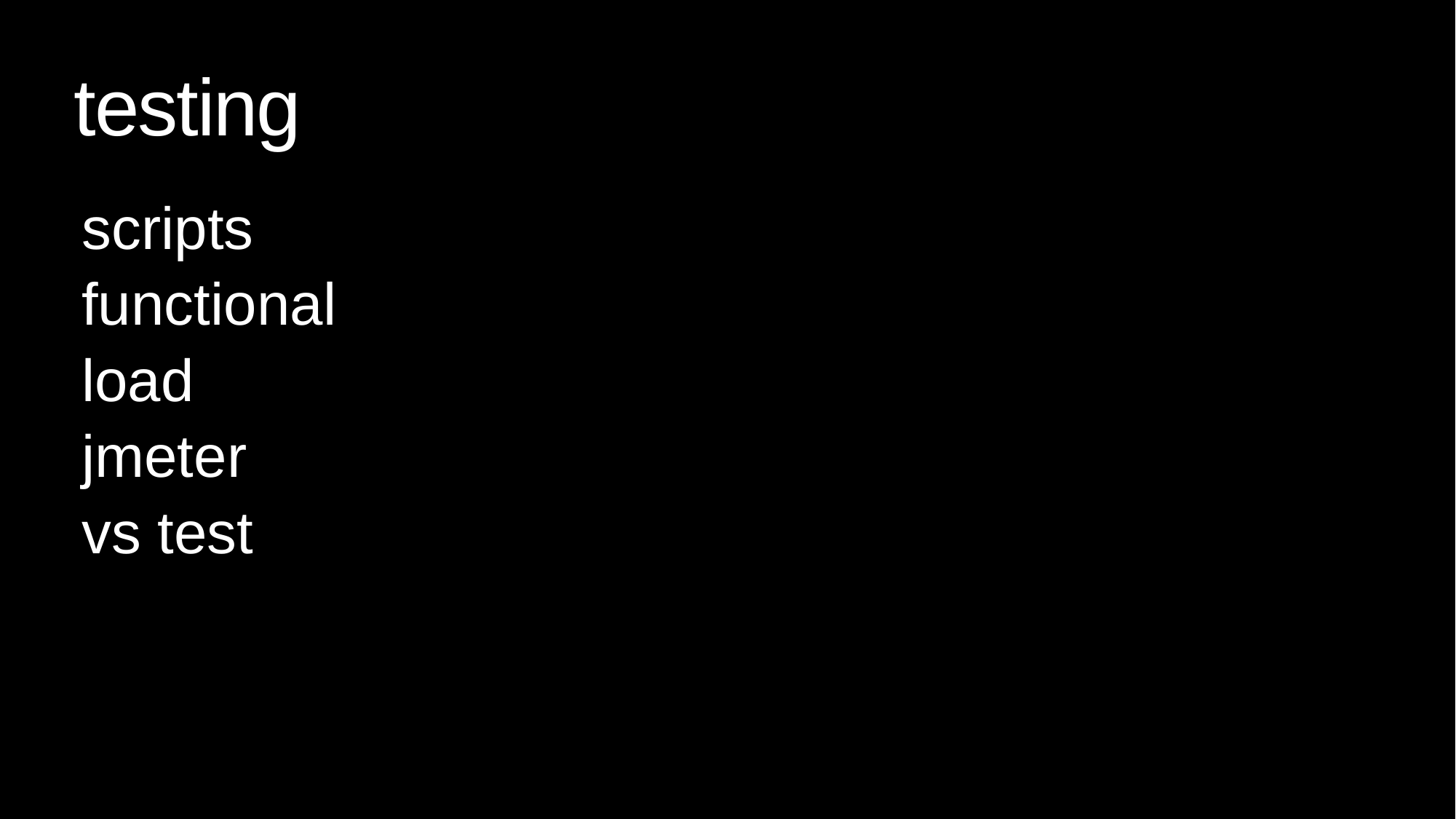

# testing
scripts
functional
load
jmeter
vs test